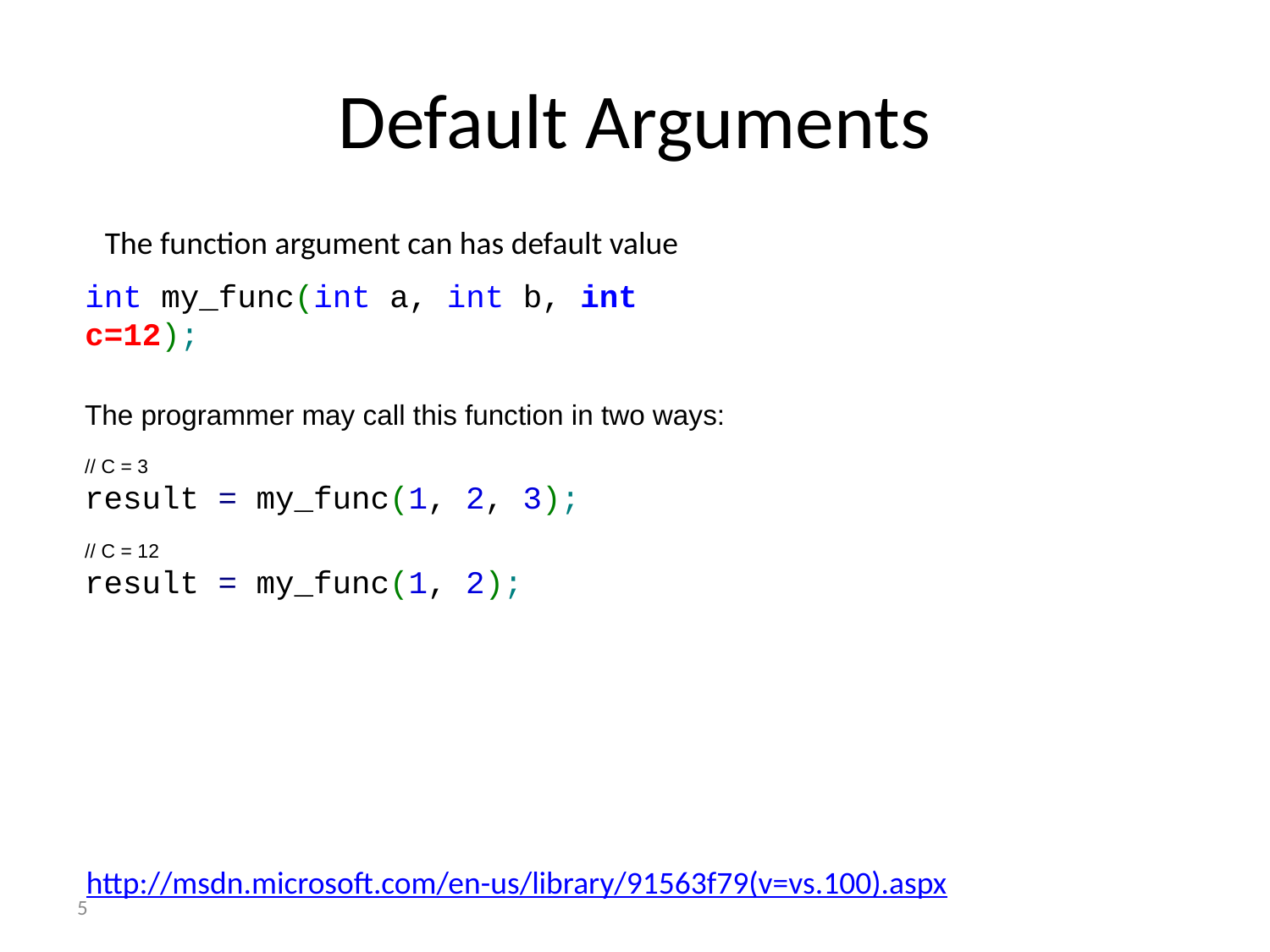

# Default Arguments
The function argument can has default value
int my_func(int a, int b, int c=12);
The programmer may call this function in two ways:

// C = 3
result = my_func(1, 2, 3);

// C = 12
result = my_func(1, 2);
http://msdn.microsoft.com/en-us/library/91563f79(v=vs.100).aspx
5